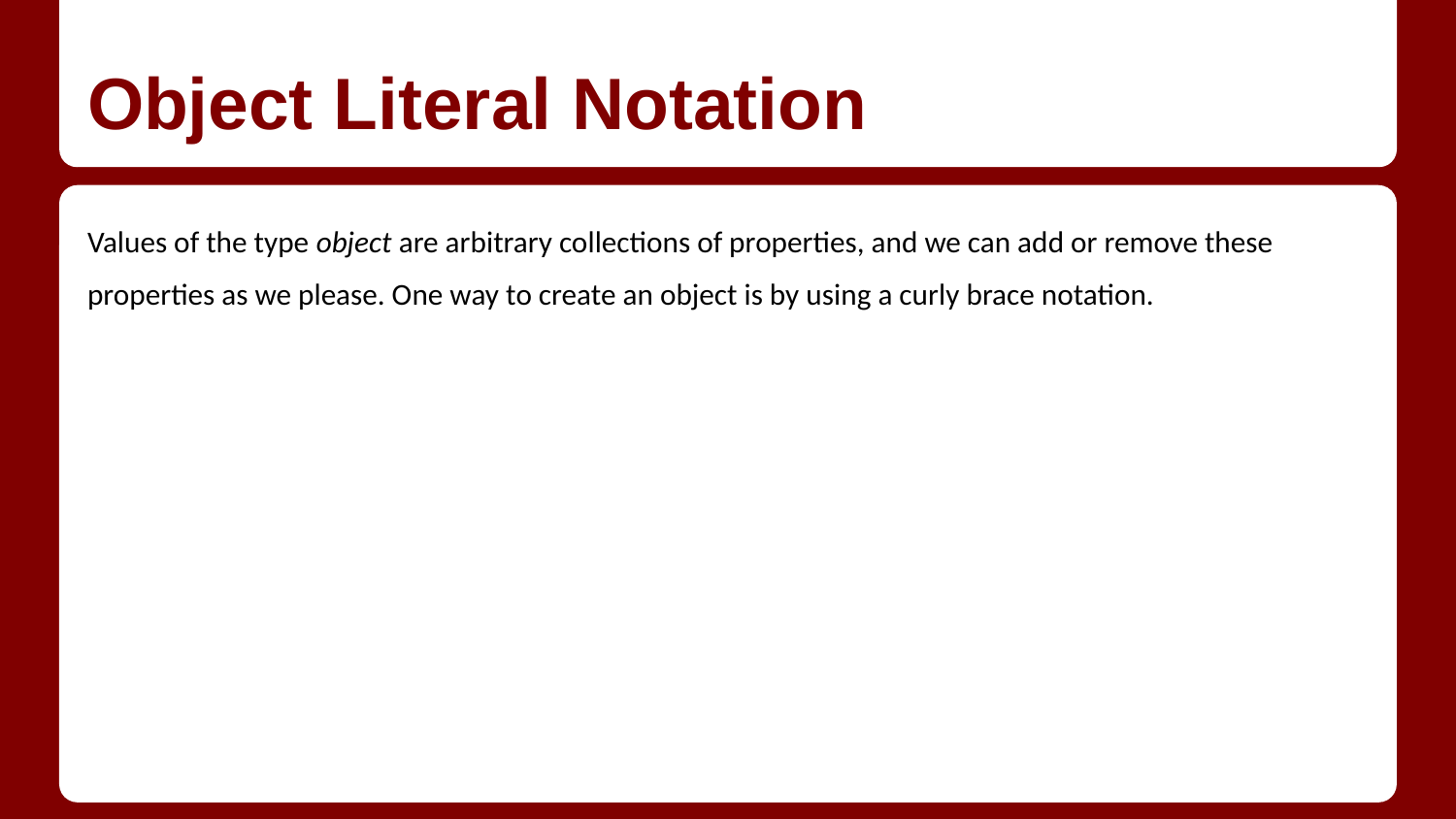

# Object Literal Notation
Values of the type object are arbitrary collections of properties, and we can add or remove these
properties as we please. One way to create an object is by using a curly brace notation.